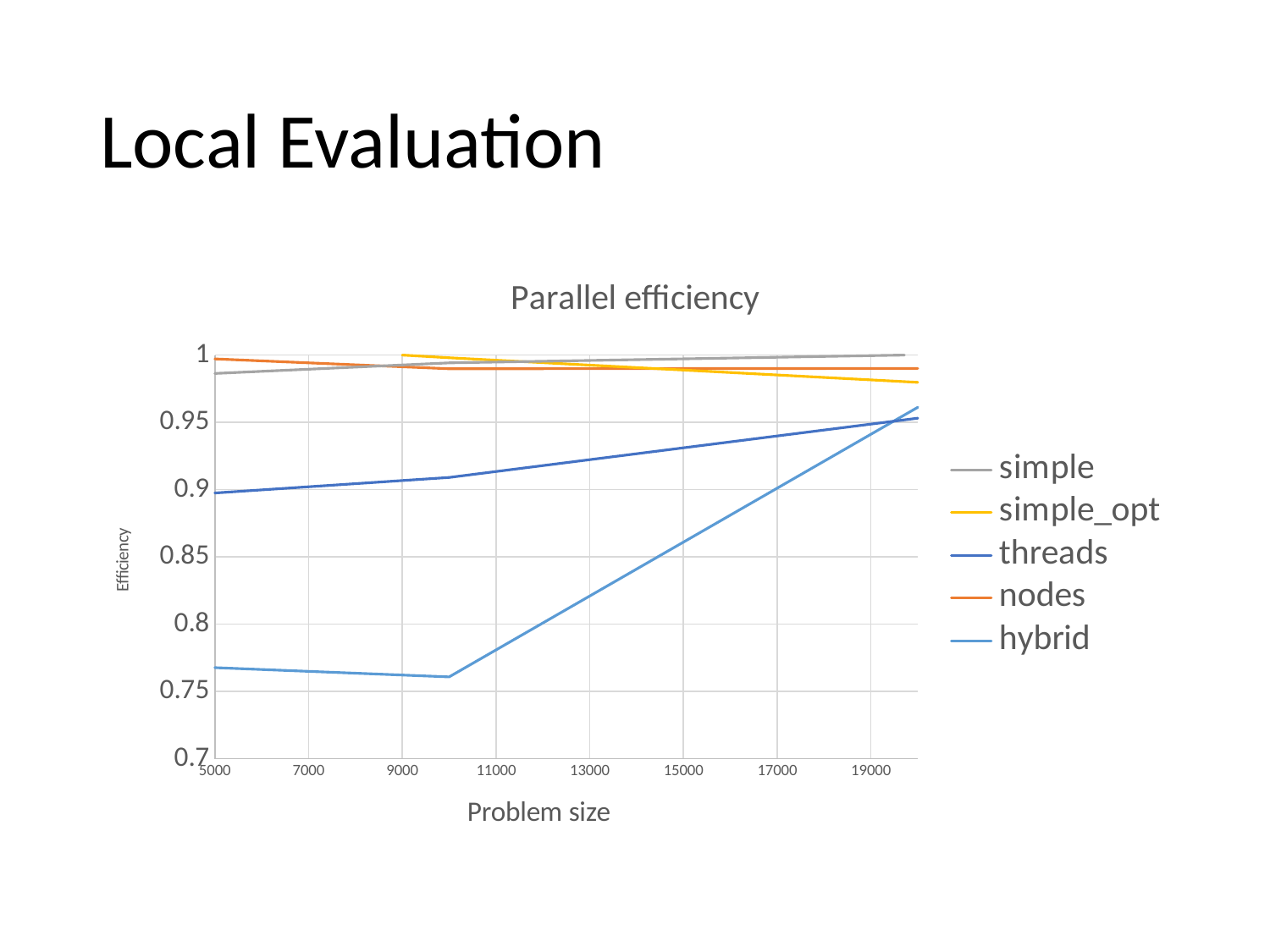

# Local Evaluation

### Chart: Parallel efficiency

| Category | simple | simple_opt | threads | nodes | hybrid |
|---|---|---|---|---|---|